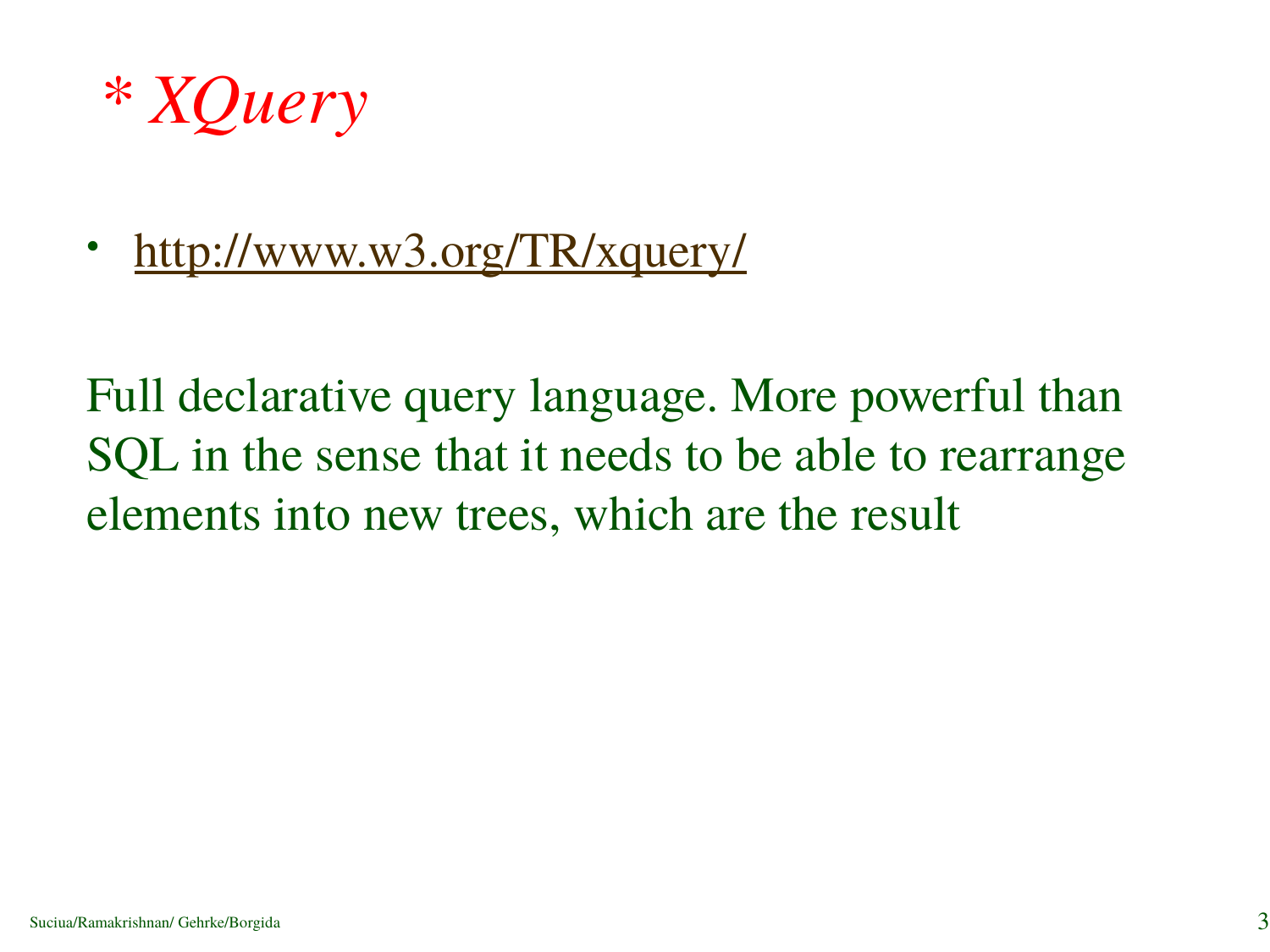

# * XQuery
http://www.w3.org/TR/xquery/

Full declarative query language. More powerful than SQL in the sense that it needs to be able to rearrange elements into new trees, which are the result